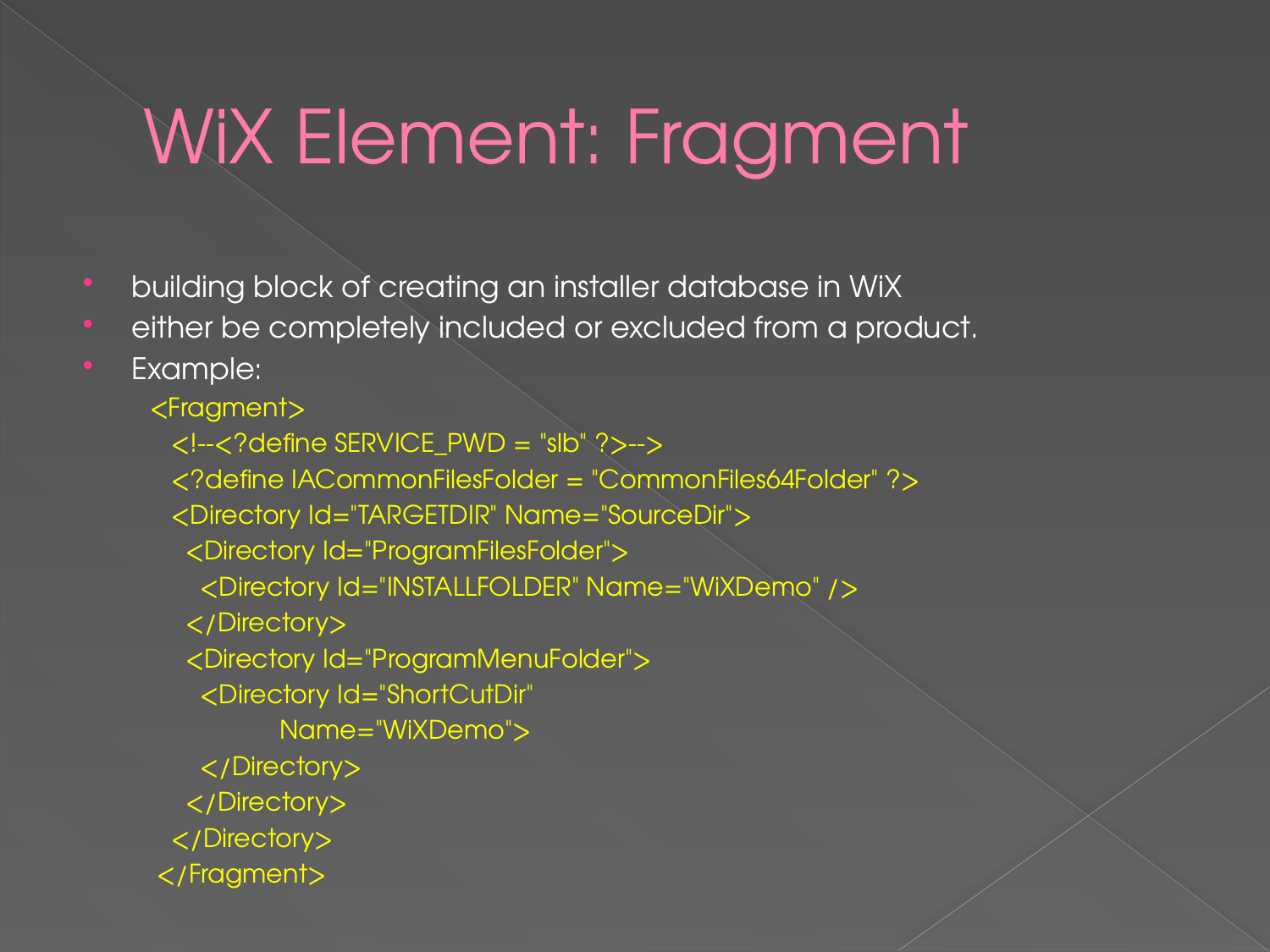

# WiX Element: Fragment
building block of creating an installer database in WiX
either be completely included or excluded from a product.
Example:
 <Fragment>
    <!--<?define SERVICE_PWD = "slb" ?>-->
    <?define IACommonFilesFolder = "CommonFiles64Folder" ?>
    <Directory Id="TARGETDIR" Name="SourceDir">
      <Directory Id="ProgramFilesFolder">
        <Directory Id="INSTALLFOLDER" Name="WiXDemo" />
      </Directory>
      <Directory Id="ProgramMenuFolder">
        <Directory Id="ShortCutDir"
                   Name="WiXDemo">
        </Directory>
      </Directory>
    </Directory>
  </Fragment>